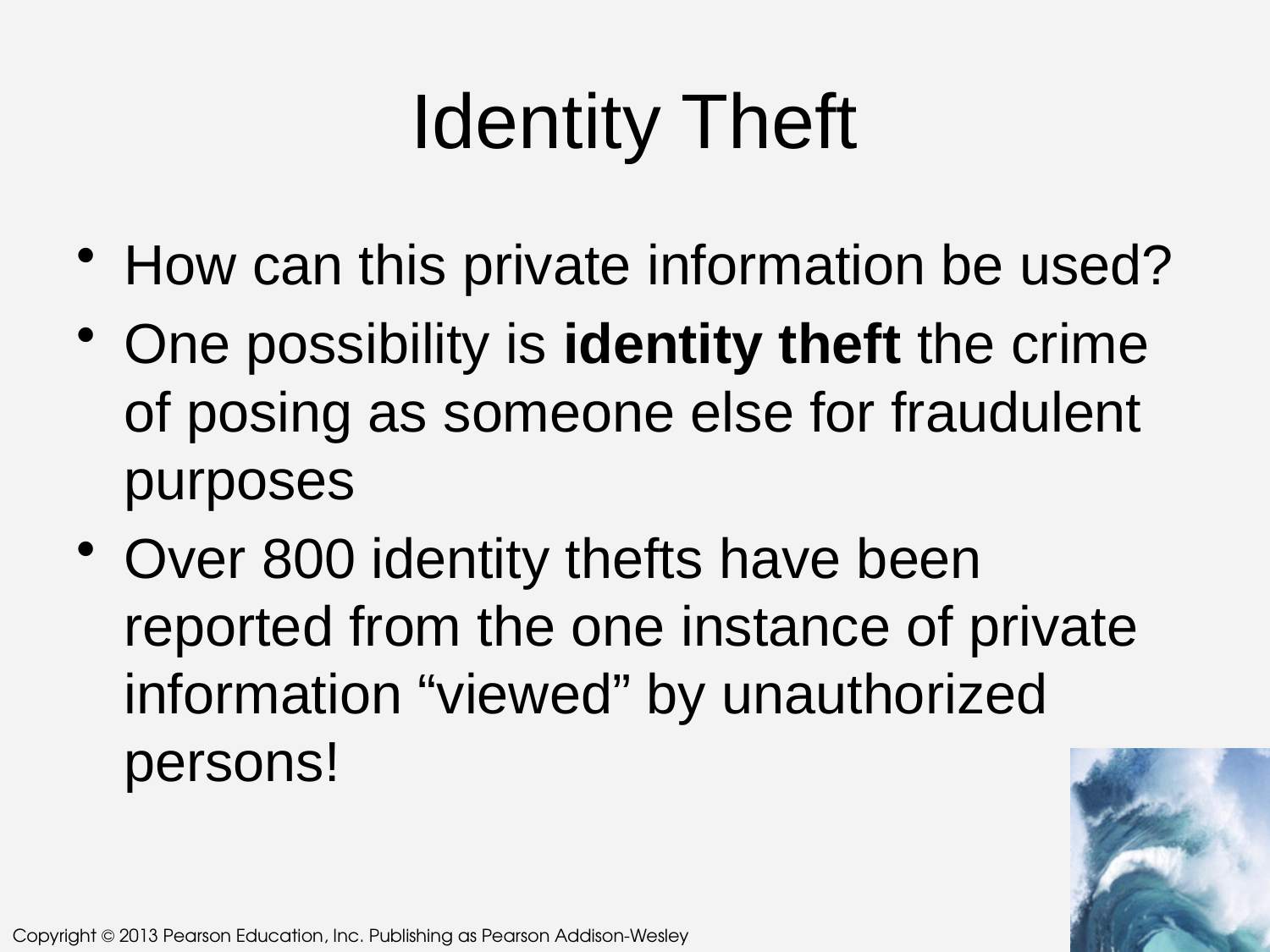

# Identity Theft
How can this private information be used?
One possibility is identity theft the crime of posing as someone else for fraudulent purposes
Over 800 identity thefts have been reported from the one instance of private information “viewed” by unauthorized persons!